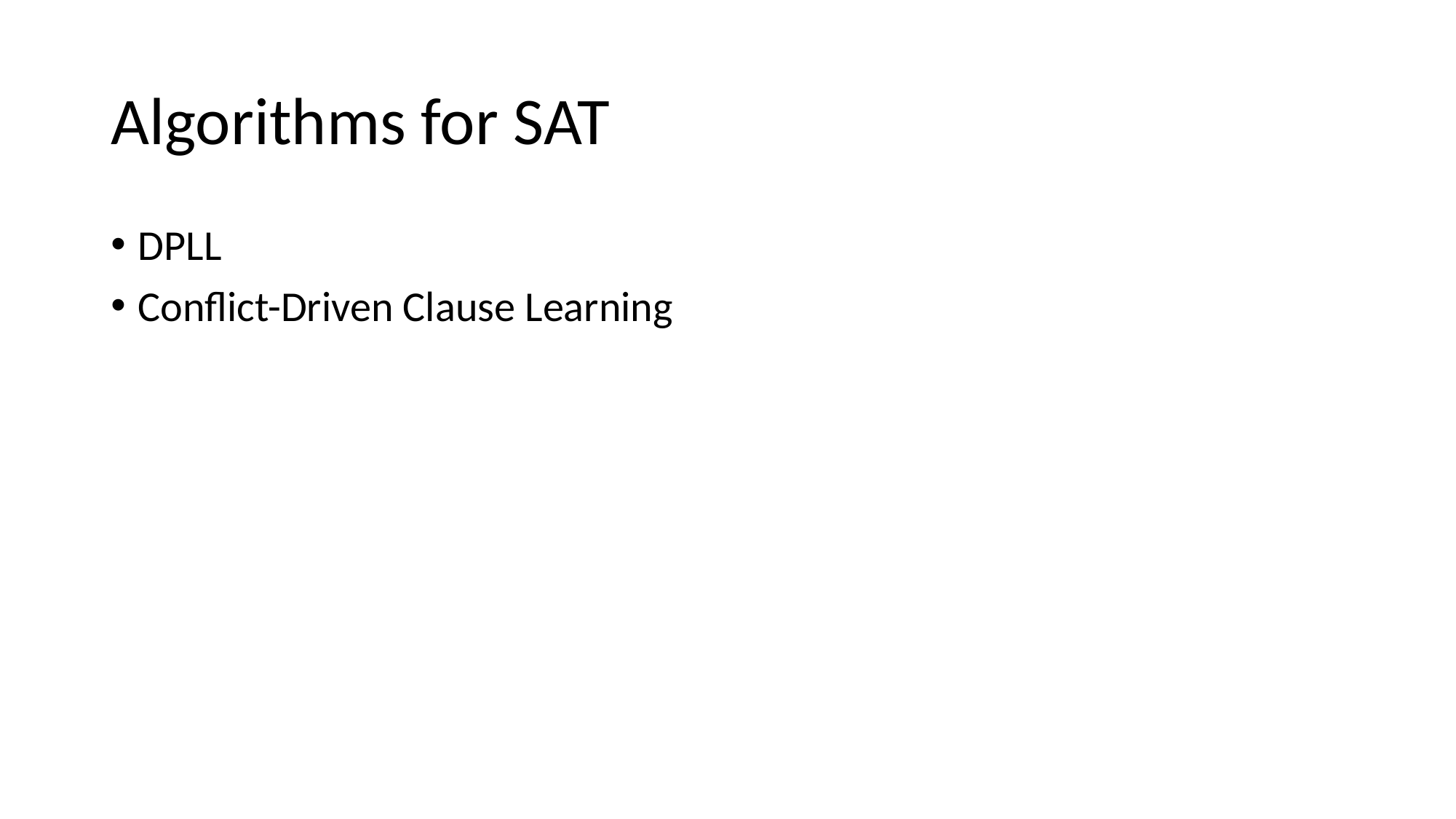

# Algorithms for SAT
DPLL
Conflict-Driven Clause Learning